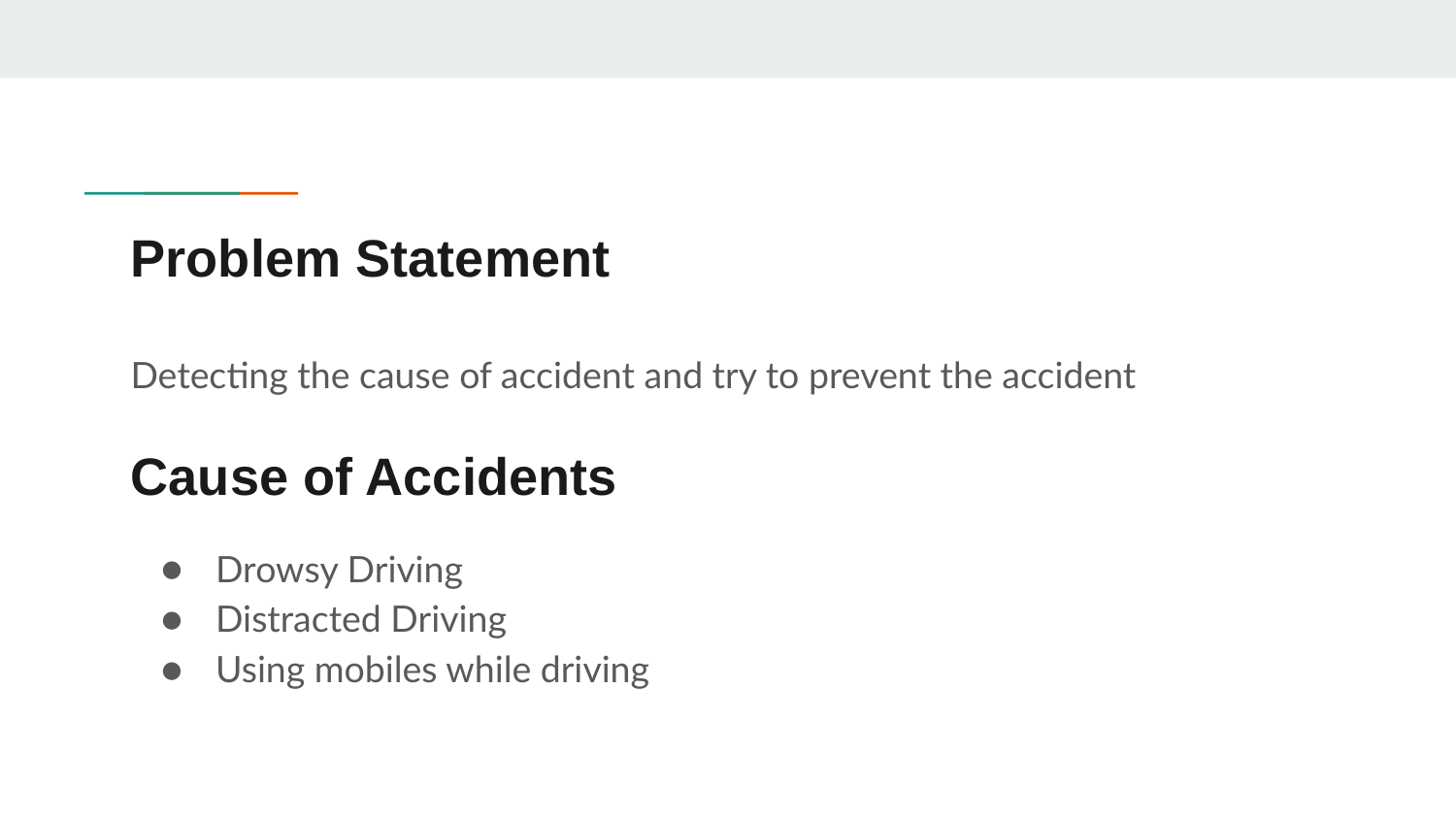

# Problem Statement
Detecting the cause of accident and try to prevent the accident

Cause of Accidents
Drowsy Driving
Distracted Driving
Using mobiles while driving